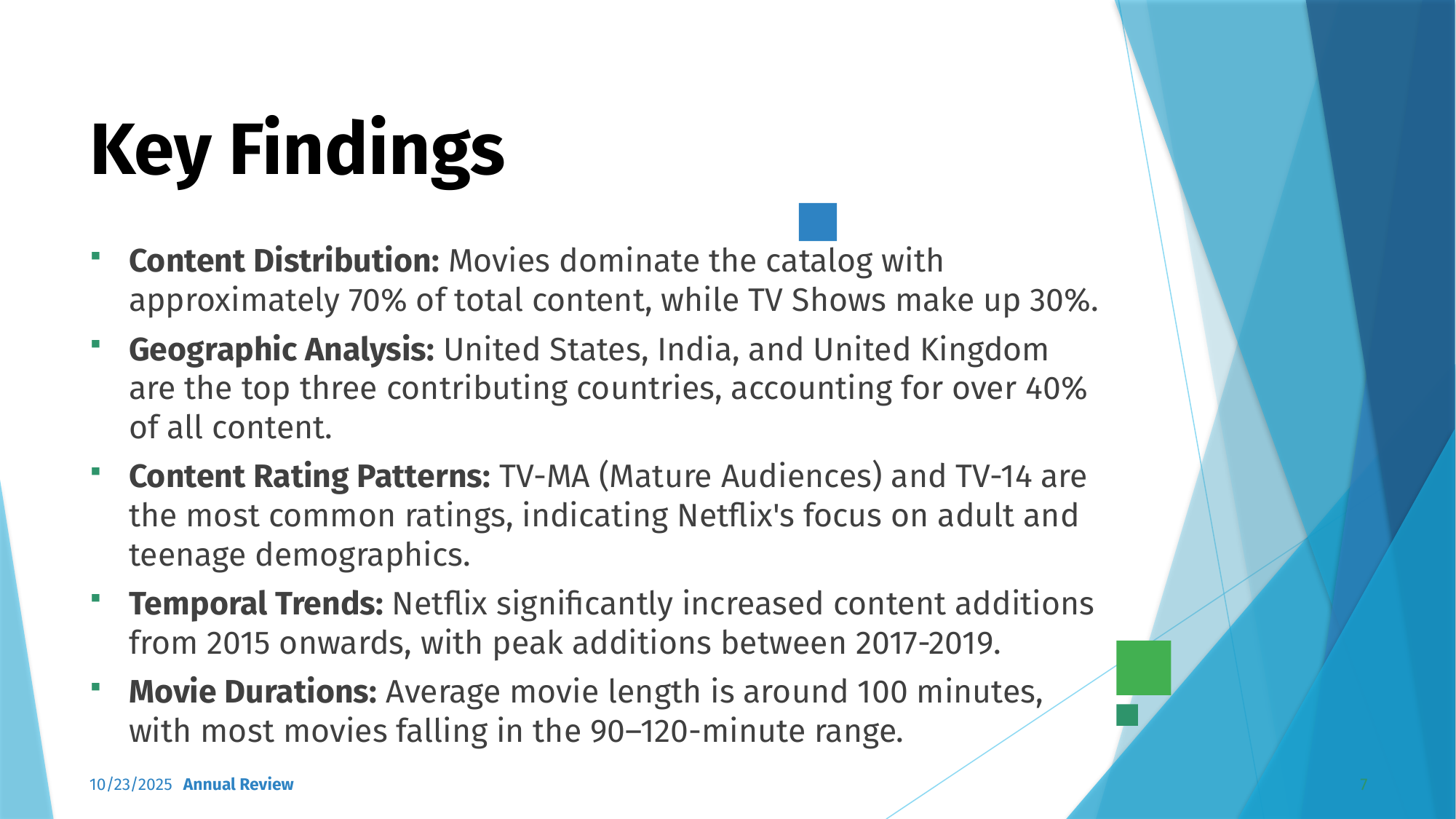

# Key Findings
Content Distribution: Movies dominate the catalog with approximately 70% of total content, while TV Shows make up 30%.
Geographic Analysis: United States, India, and United Kingdom are the top three contributing countries, accounting for over 40% of all content.
Content Rating Patterns: TV-MA (Mature Audiences) and TV-14 are the most common ratings, indicating Netflix's focus on adult and teenage demographics.
Temporal Trends: Netflix significantly increased content additions from 2015 onwards, with peak additions between 2017-2019.
Movie Durations: Average movie length is around 100 minutes, with most movies falling in the 90–120-minute range.